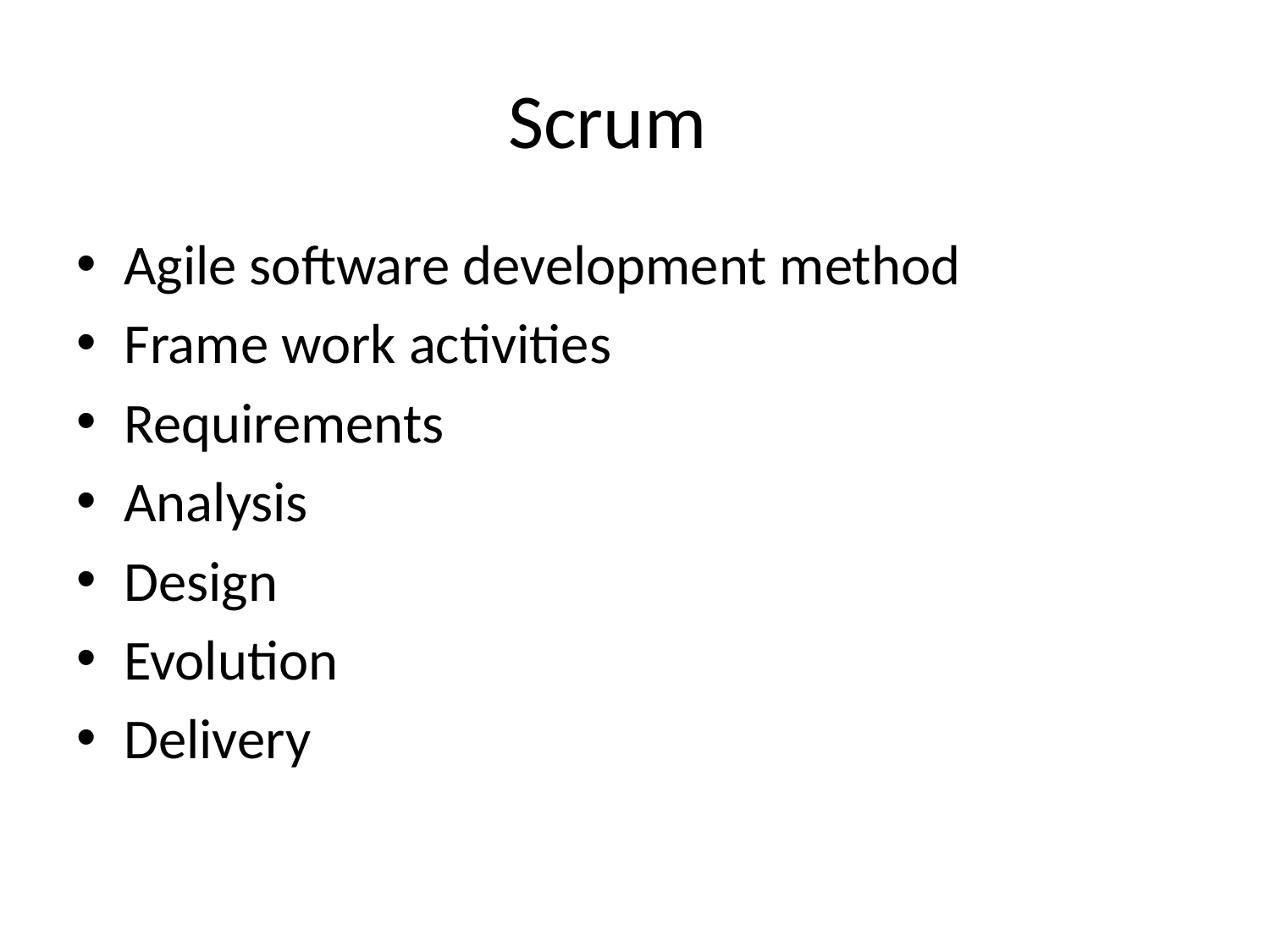

# Scrum
Agile software development method
Frame work activities
Requirements
Analysis
Design
Evolution
Delivery